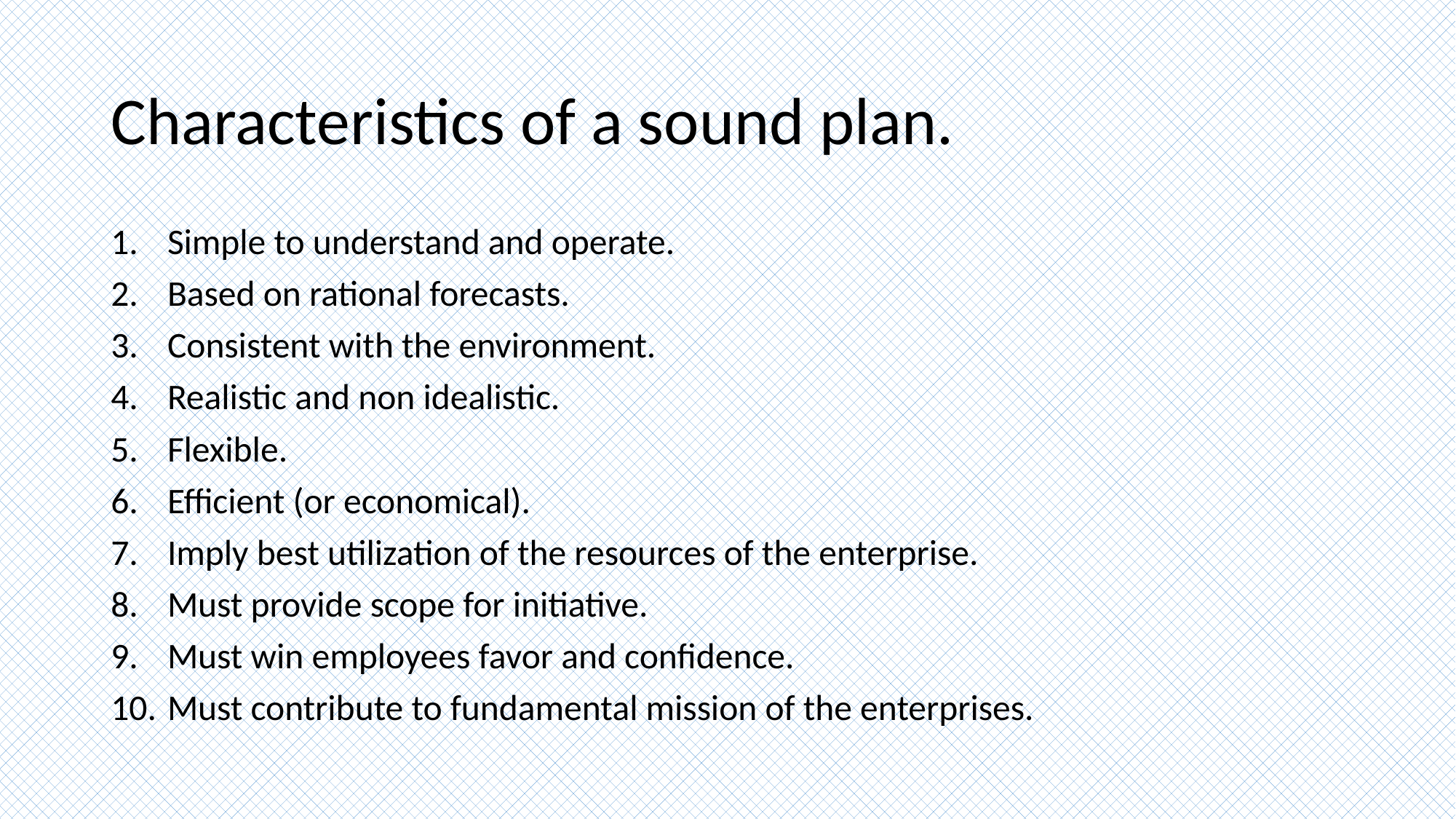

# Characteristics of a sound plan.
Simple to understand and operate.
Based on rational forecasts.
Consistent with the environment.
Realistic and non idealistic.
Flexible.
Efficient (or economical).
Imply best utilization of the resources of the enterprise.
Must provide scope for initiative.
Must win employees favor and confidence.
Must contribute to fundamental mission of the enterprises.